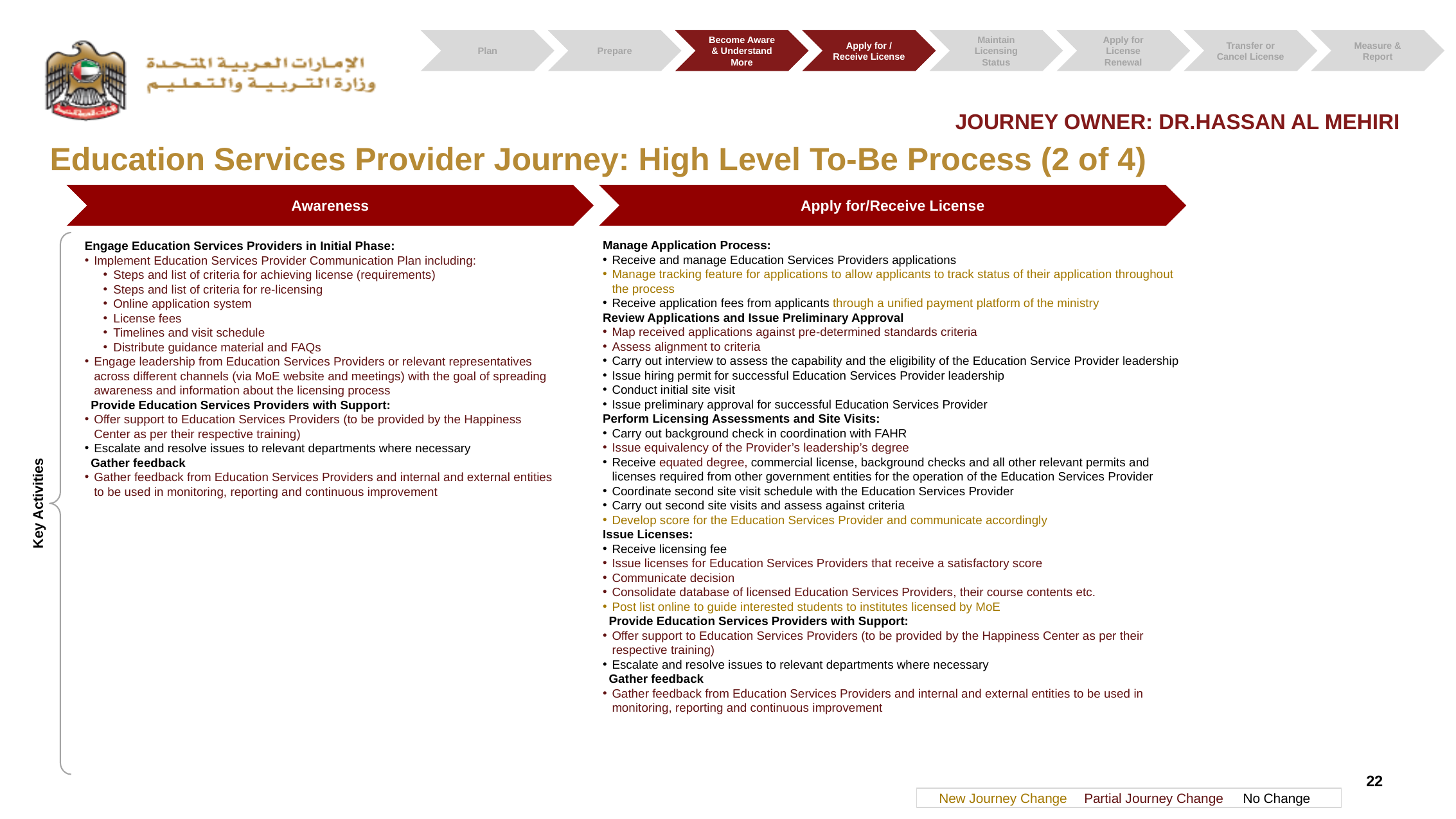

Maintain Licensing Status
Measure & Report
Plan
Prepare
Become Aware & Understand More
Apply for / Receive License
Apply for License Renewal
Transfer or Cancel License
JOURNEY OWNER: DR.HASSAN AL MEHIRI
Education Services Provider Journey: High Level To-Be Process (2 of 4)
Awareness
Apply for/Receive License

Manage Application Process:
Receive and manage Education Services Providers applications
Manage tracking feature for applications to allow applicants to track status of their application throughout the process
Receive application fees from applicants through a unified payment platform of the ministry
Review Applications and Issue Preliminary Approval
Map received applications against pre-determined standards criteria
Assess alignment to criteria
Carry out interview to assess the capability and the eligibility of the Education Service Provider leadership
Issue hiring permit for successful Education Services Provider leadership
Conduct initial site visit
Issue preliminary approval for successful Education Services Provider
Perform Licensing Assessments and Site Visits:
Carry out background check in coordination with FAHR
Issue equivalency of the Provider’s leadership’s degree
Receive equated degree, commercial license, background checks and all other relevant permits and licenses required from other government entities for the operation of the Education Services Provider
Coordinate second site visit schedule with the Education Services Provider
Carry out second site visits and assess against criteria
Develop score for the Education Services Provider and communicate accordingly
Issue Licenses:
Receive licensing fee
Issue licenses for Education Services Providers that receive a satisfactory score
Communicate decision
Consolidate database of licensed Education Services Providers, their course contents etc.
Post list online to guide interested students to institutes licensed by MoE
Provide Education Services Providers with Support:
Offer support to Education Services Providers (to be provided by the Happiness Center as per their respective training)
Escalate and resolve issues to relevant departments where necessary
Gather feedback
Gather feedback from Education Services Providers and internal and external entities to be used in monitoring, reporting and continuous improvement

Engage Education Services Providers in Initial Phase:
Implement Education Services Provider Communication Plan including:
Steps and list of criteria for achieving license (requirements)
Steps and list of criteria for re-licensing
Online application system
License fees
Timelines and visit schedule
Distribute guidance material and FAQs
Engage leadership from Education Services Providers or relevant representatives across different channels (via MoE website and meetings) with the goal of spreading awareness and information about the licensing process
Provide Education Services Providers with Support:
Offer support to Education Services Providers (to be provided by the Happiness Center as per their respective training)
Escalate and resolve issues to relevant departments where necessary
Gather feedback
Gather feedback from Education Services Providers and internal and external entities to be used in monitoring, reporting and continuous improvement

Key Activities
22

New Journey Change
Partial Journey Change
No Change